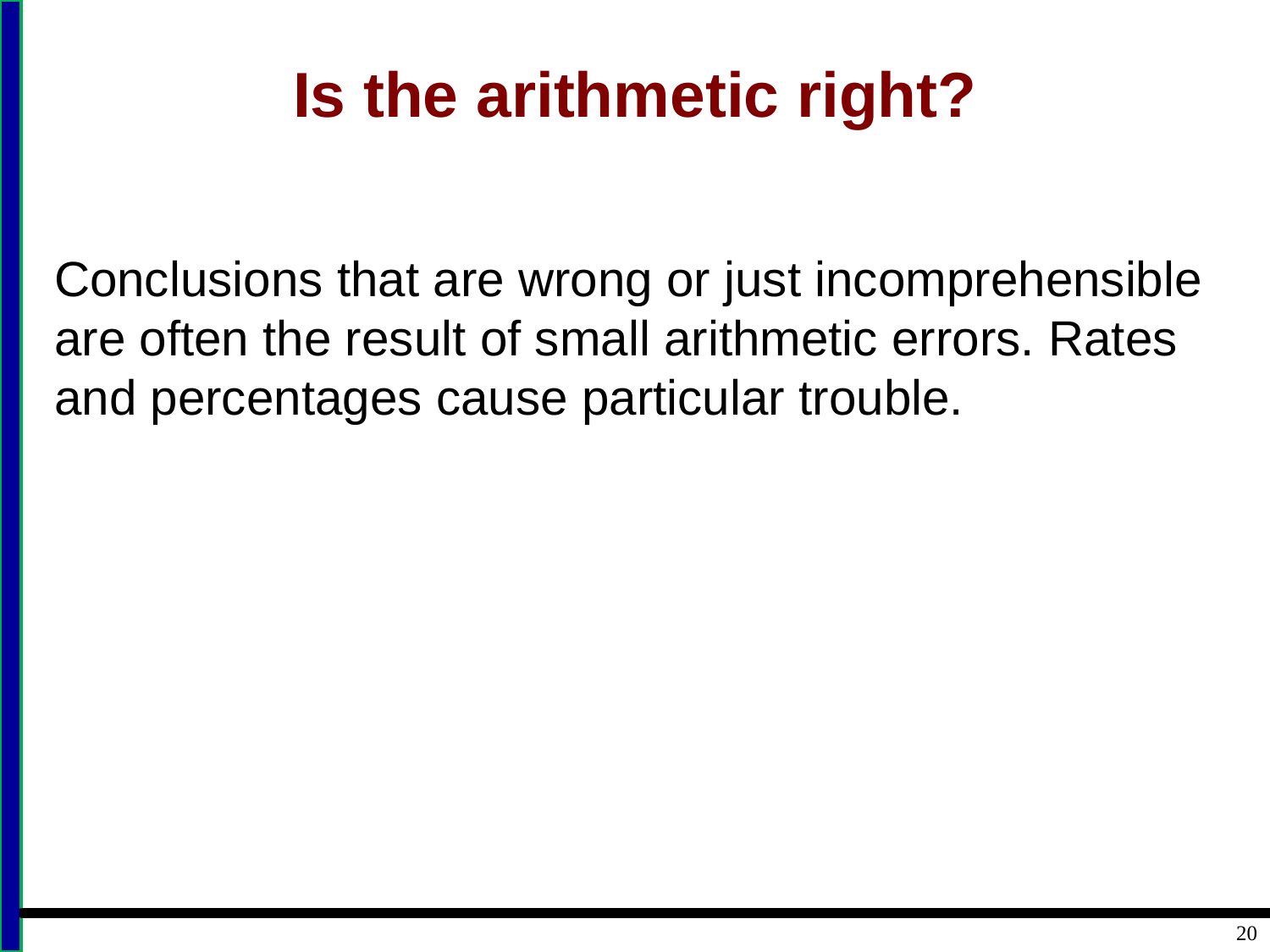

# Is the arithmetic right?
Conclusions that are wrong or just incomprehensible are often the result of small arithmetic errors. Rates and percentages cause particular trouble.